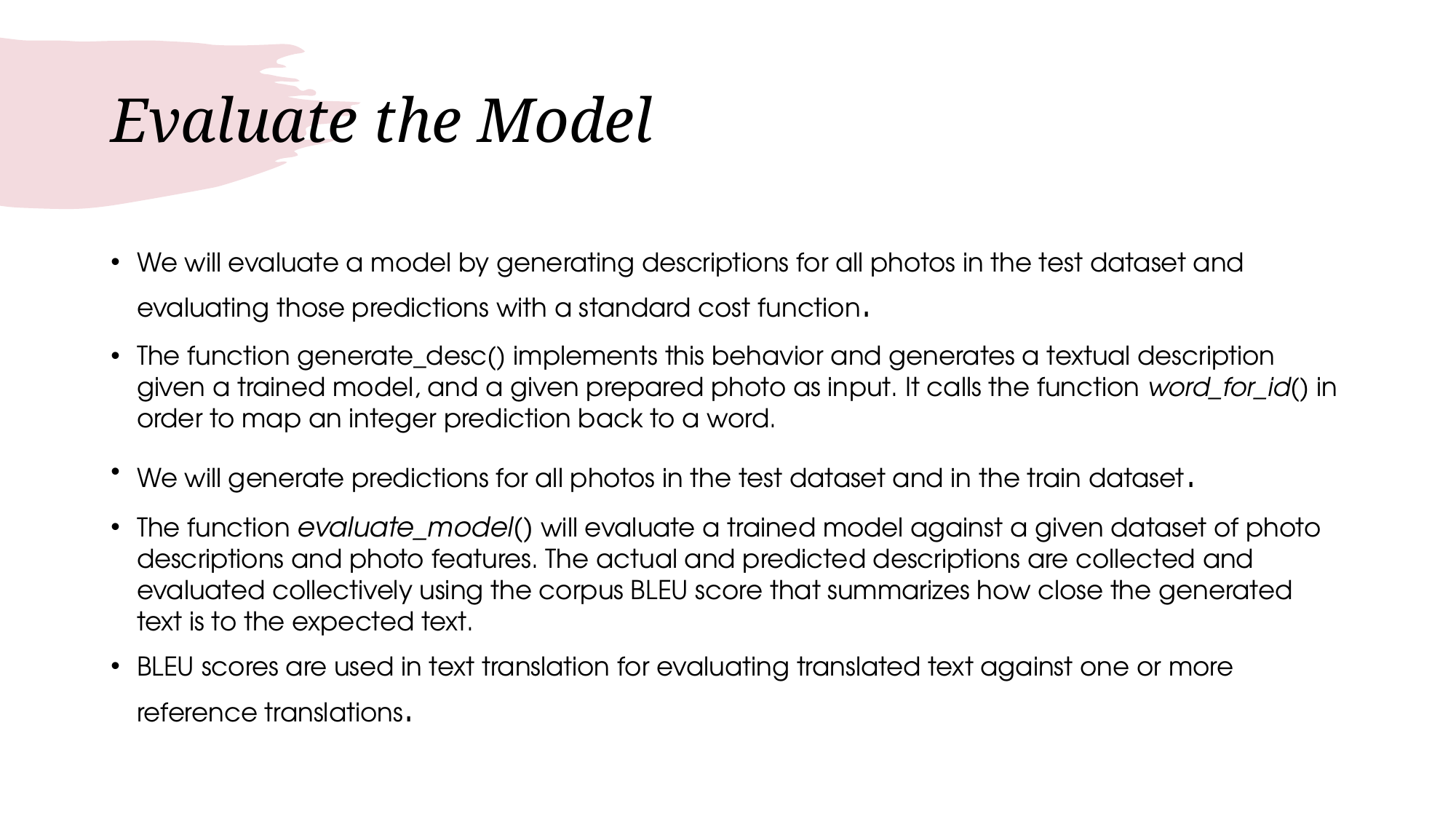

# Evaluate the Model
We will evaluate a model by generating descriptions for all photos in the test dataset and evaluating those predictions with a standard cost function.
The function generate_desc() implements this behavior and generates a textual description given a trained model, and a given prepared photo as input. It calls the function word_for_id() in order to map an integer prediction back to a word.
We will generate predictions for all photos in the test dataset and in the train dataset.
The function evaluate_model() will evaluate a trained model against a given dataset of photo descriptions and photo features. The actual and predicted descriptions are collected and evaluated collectively using the corpus BLEU score that summarizes how close the generated text is to the expected text.
BLEU scores are used in text translation for evaluating translated text against one or more reference translations.